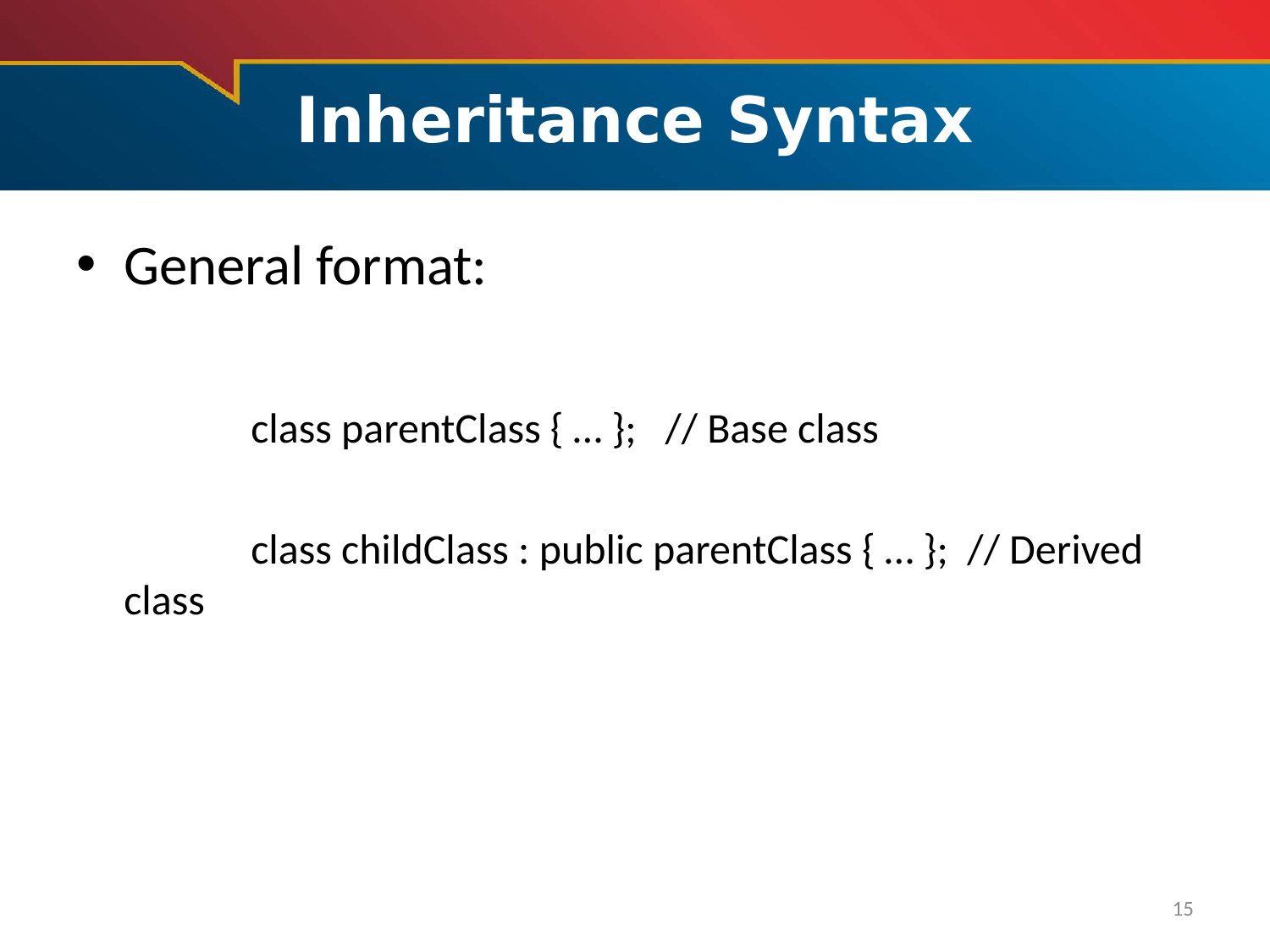

# Inheritance Syntax
General format:

		class parentClass { … };   // Base class

		class childClass : public parentClass { … };  // Derived class
15